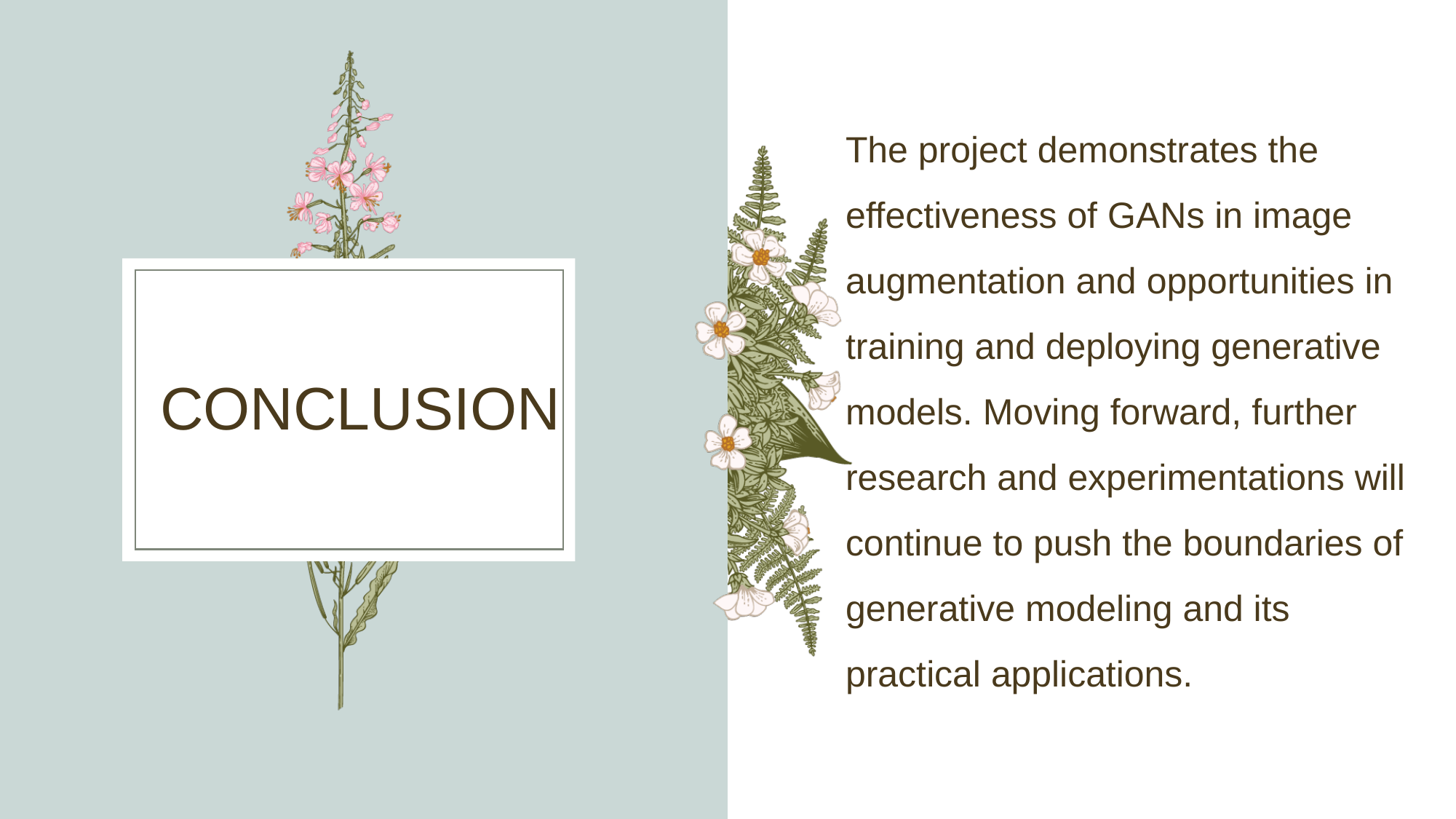

The project demonstrates the effectiveness of GANs in image augmentation and opportunities in training and deploying generative models. Moving forward, further research and experimentations will continue to push the boundaries of generative modeling and its practical applications.
# CONCLUSION